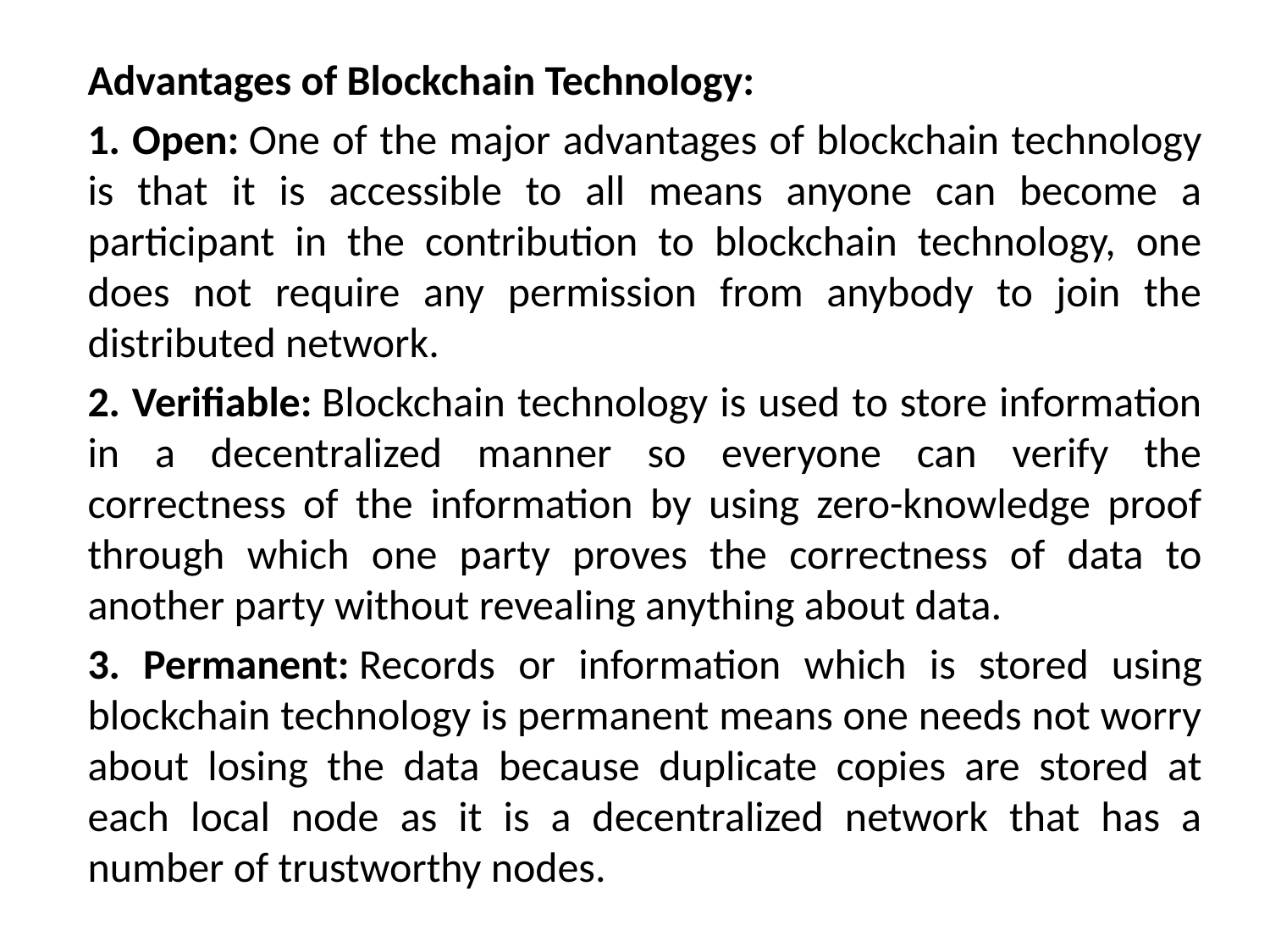

Advantages of Blockchain Technology:
1. Open: One of the major advantages of blockchain technology is that it is accessible to all means anyone can become a participant in the contribution to blockchain technology, one does not require any permission from anybody to join the distributed network.
2. Verifiable: Blockchain technology is used to store information in a decentralized manner so everyone can verify the correctness of the information by using zero-knowledge proof through which one party proves the correctness of data to another party without revealing anything about data.
3. Permanent: Records or information which is stored using blockchain technology is permanent means one needs not worry about losing the data because duplicate copies are stored at each local node as it is a decentralized network that has a number of trustworthy nodes.